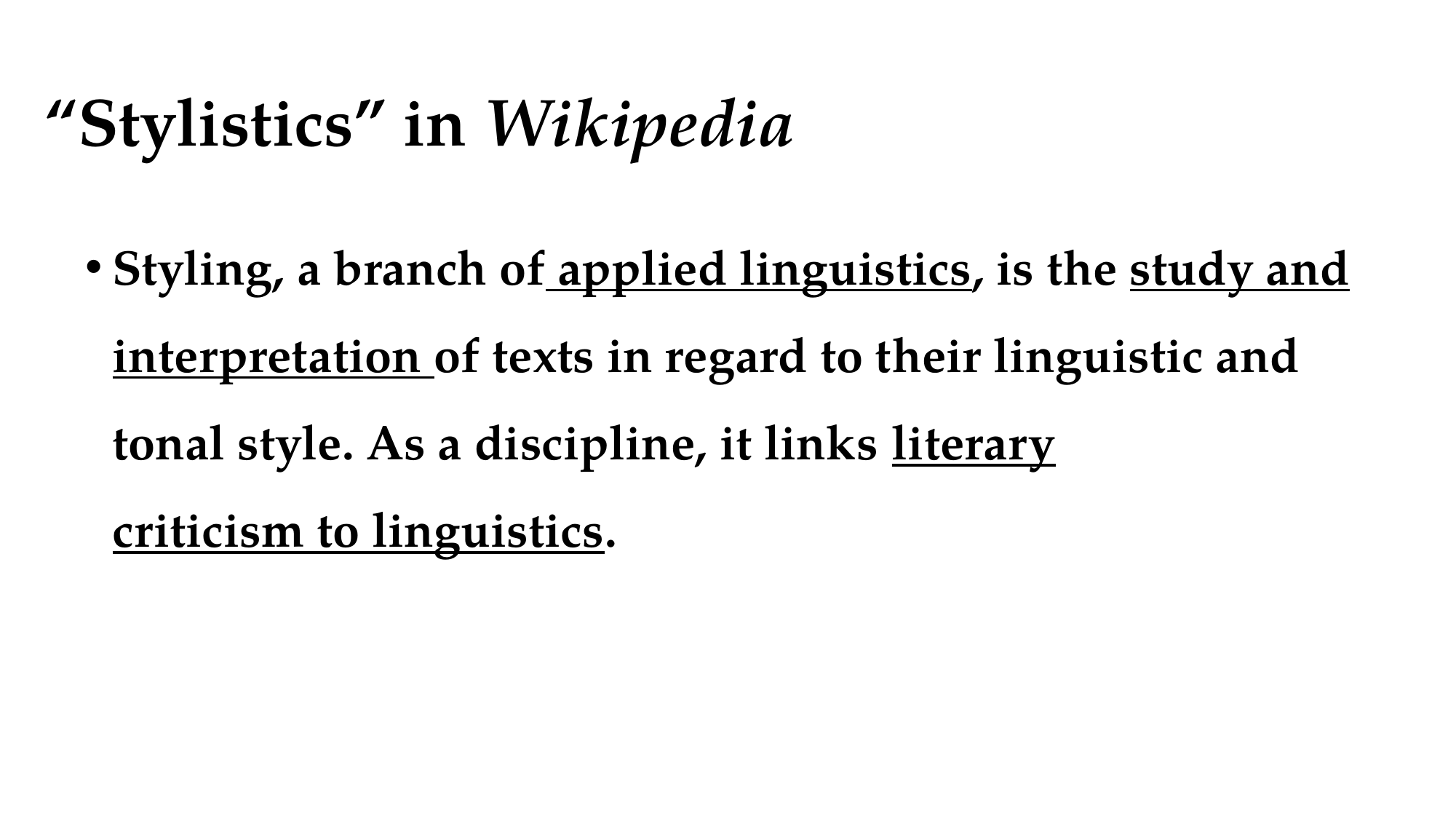

# “Stylistics” in Wikipedia
Styling, a branch of applied linguistics, is the study and interpretation of texts in regard to their linguistic and tonal style. As a discipline, it links literary criticism to linguistics.